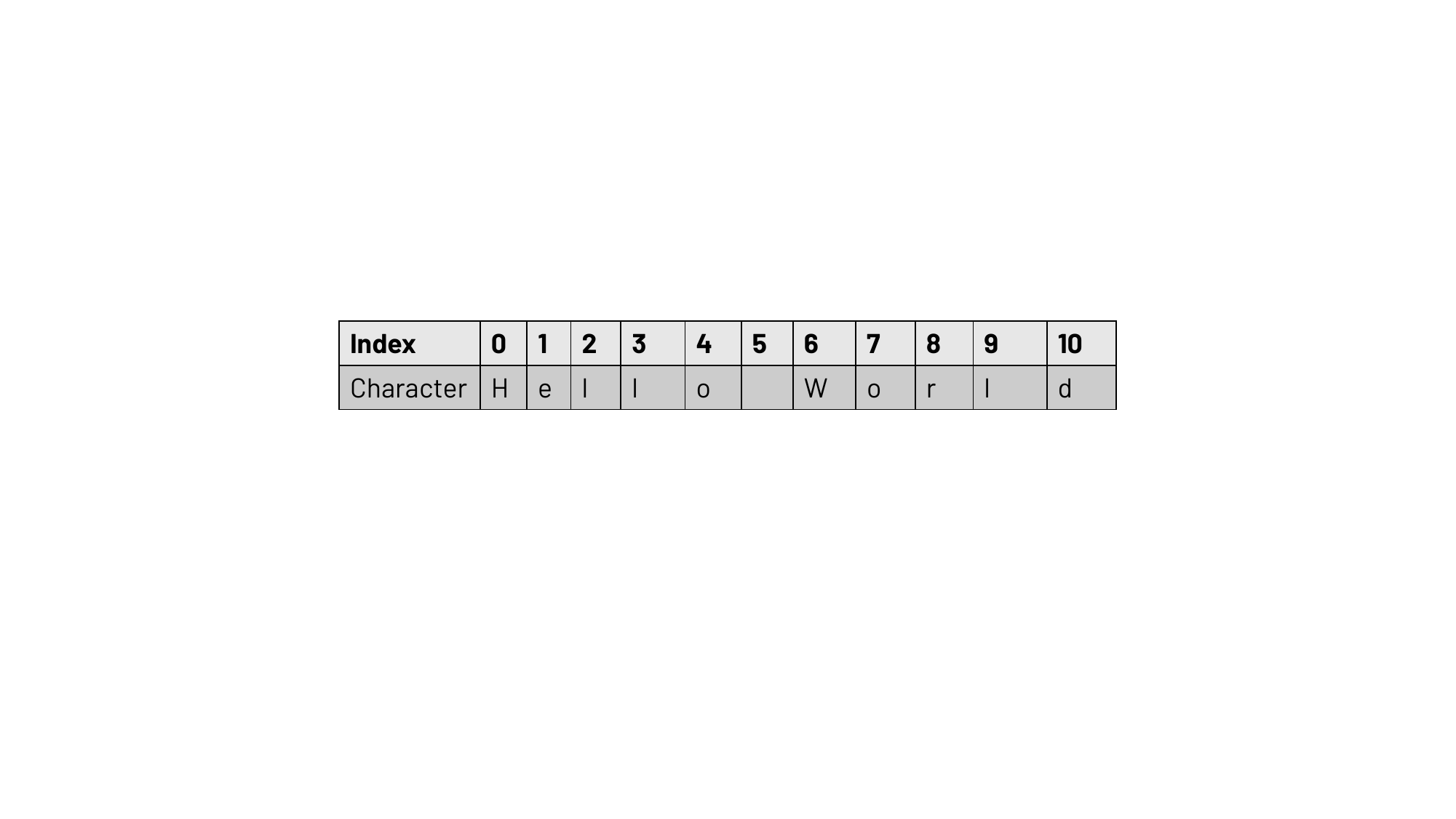

| Index | 0 | 1 | 2 | 3 | 4 | 5 | 6 | 7 | 8 | 9 | 10 |
| --- | --- | --- | --- | --- | --- | --- | --- | --- | --- | --- | --- |
| Character | H | e | l | l | o |  | W | o | r | l | d |